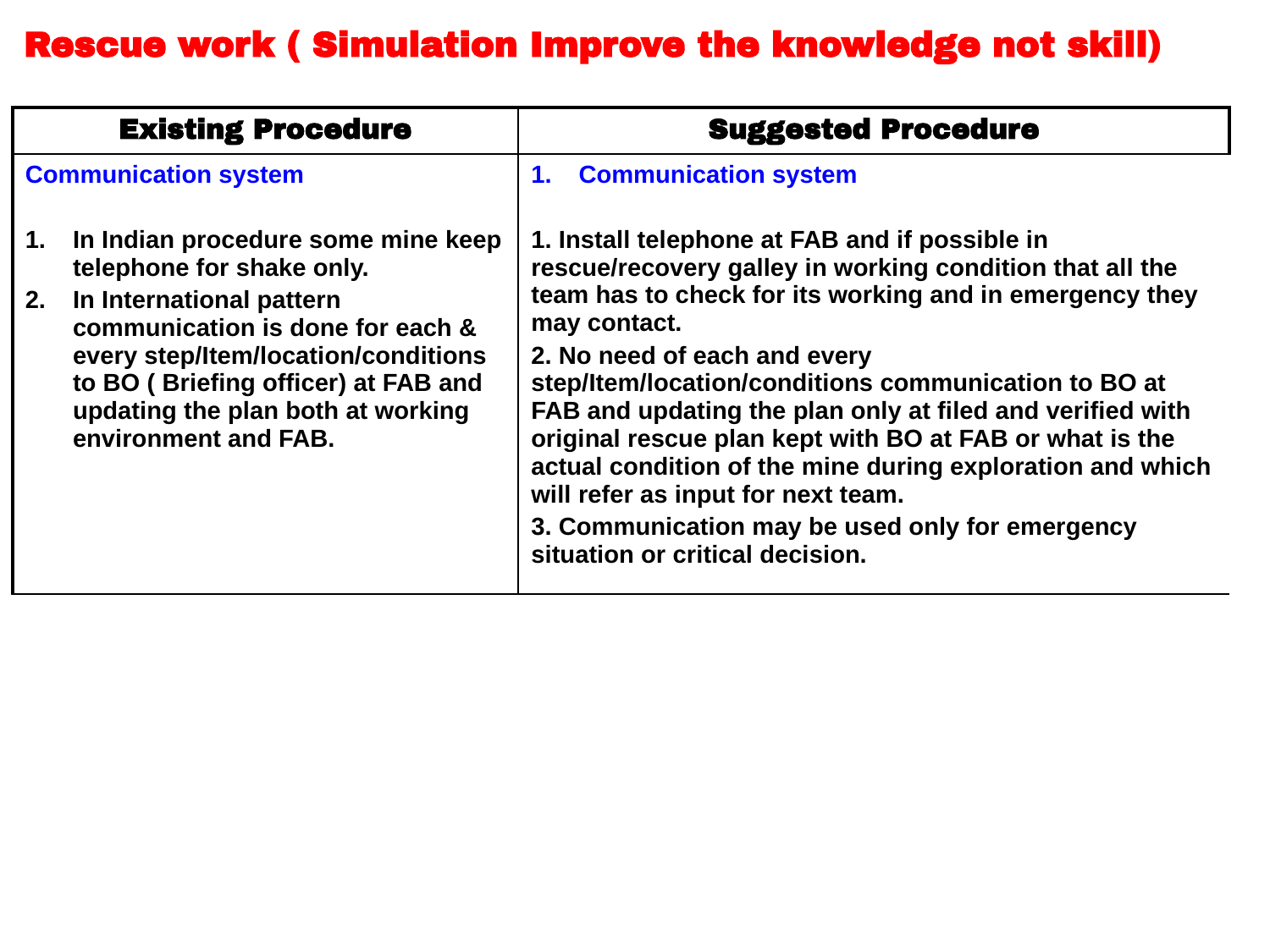

Rescue work ( Simulation Improve the knowledge not skill)
| Existing Procedure | Suggested Procedure |
| --- | --- |
| Communication system In Indian procedure some mine keep telephone for shake only. In International pattern communication is done for each & every step/Item/location/conditions to BO ( Briefing officer) at FAB and updating the plan both at working environment and FAB. | Communication system 1. Install telephone at FAB and if possible in rescue/recovery galley in working condition that all the team has to check for its working and in emergency they may contact. 2. No need of each and every step/Item/location/conditions communication to BO at FAB and updating the plan only at filed and verified with original rescue plan kept with BO at FAB or what is the actual condition of the mine during exploration and which will refer as input for next team. 3. Communication may be used only for emergency situation or critical decision. |